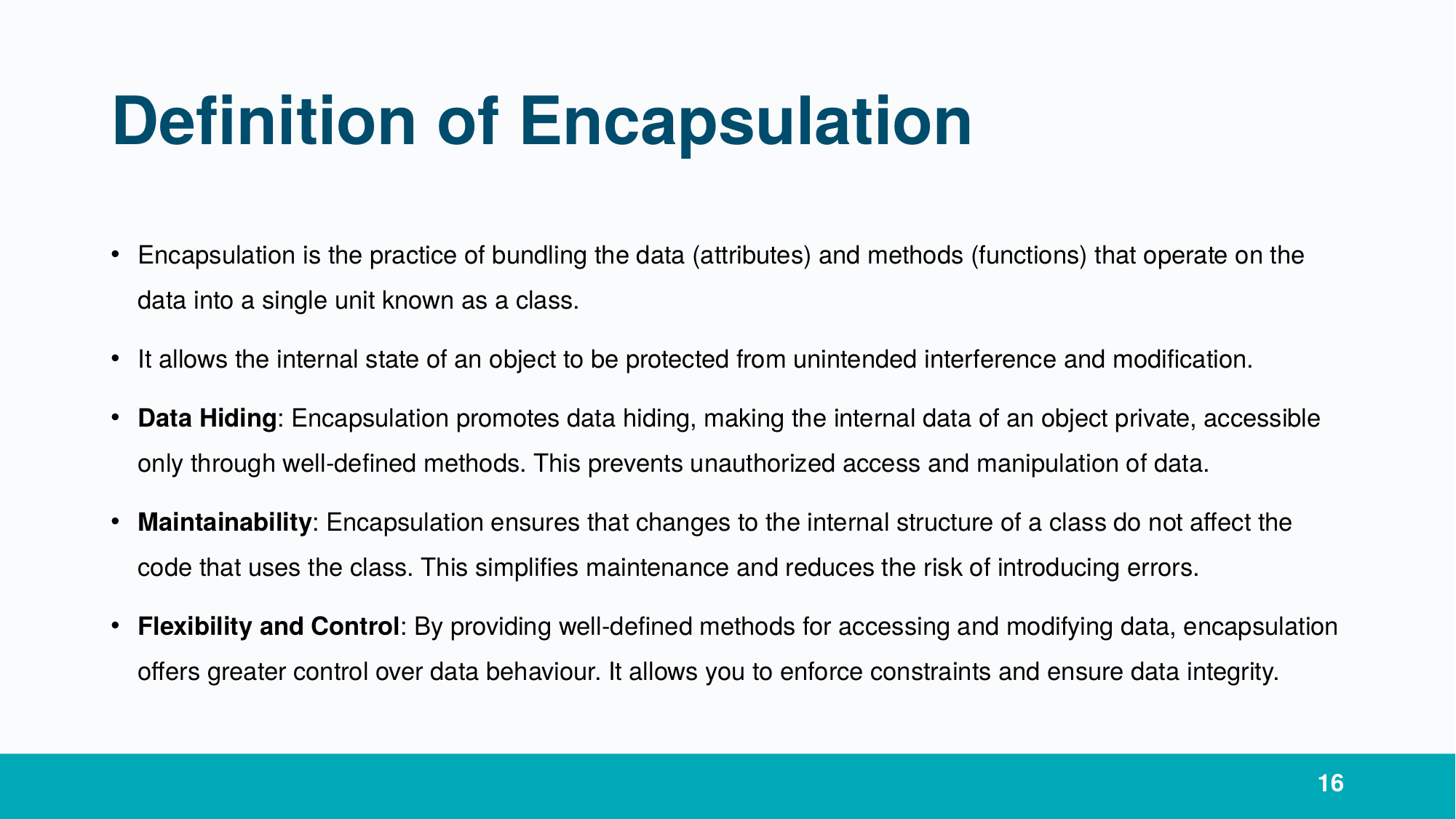

# Definition of Encapsulation
Encapsulation is the practice of bundling the data (attributes) and methods (functions) that operate on the data into a single unit known as a class.
It allows the internal state of an object to be protected from unintended interference and modification.
Data Hiding: Encapsulation promotes data hiding, making the internal data of an object private, accessible only through well-defined methods. This prevents unauthorized access and manipulation of data.
Maintainability: Encapsulation ensures that changes to the internal structure of a class do not affect the code that uses the class. This simplifies maintenance and reduces the risk of introducing errors.
Flexibility and Control: By providing well-defined methods for accessing and modifying data, encapsulation offers greater control over data behaviour. It allows you to enforce constraints and ensure data integrity.
16